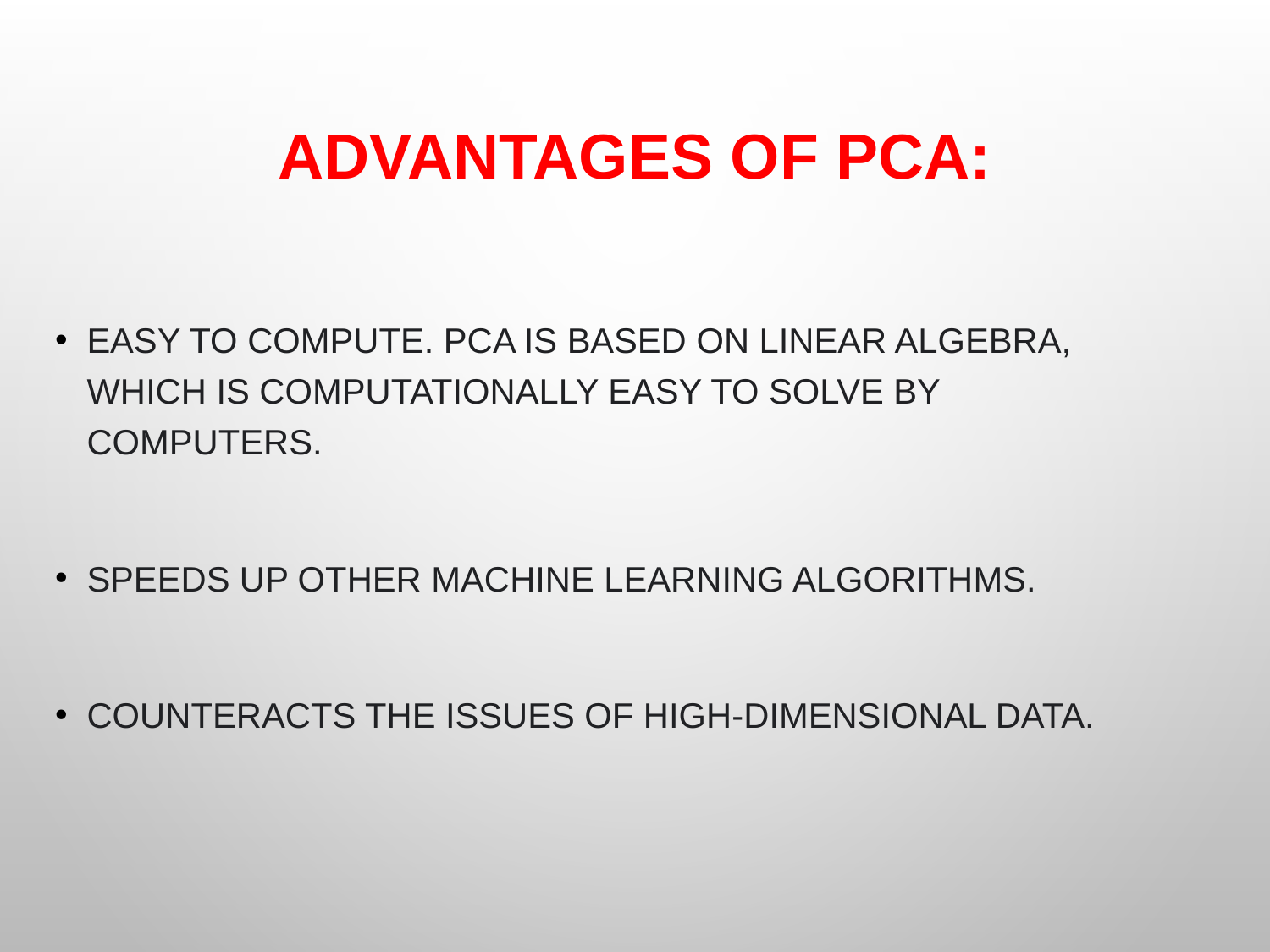

# Advantages of PCA:

Easy to compute. PCA is based on linear algebra, which is computationally easy to solve by computers.

Speeds up other machine learning algorithms.

Counteracts the issues of high-dimensional data.